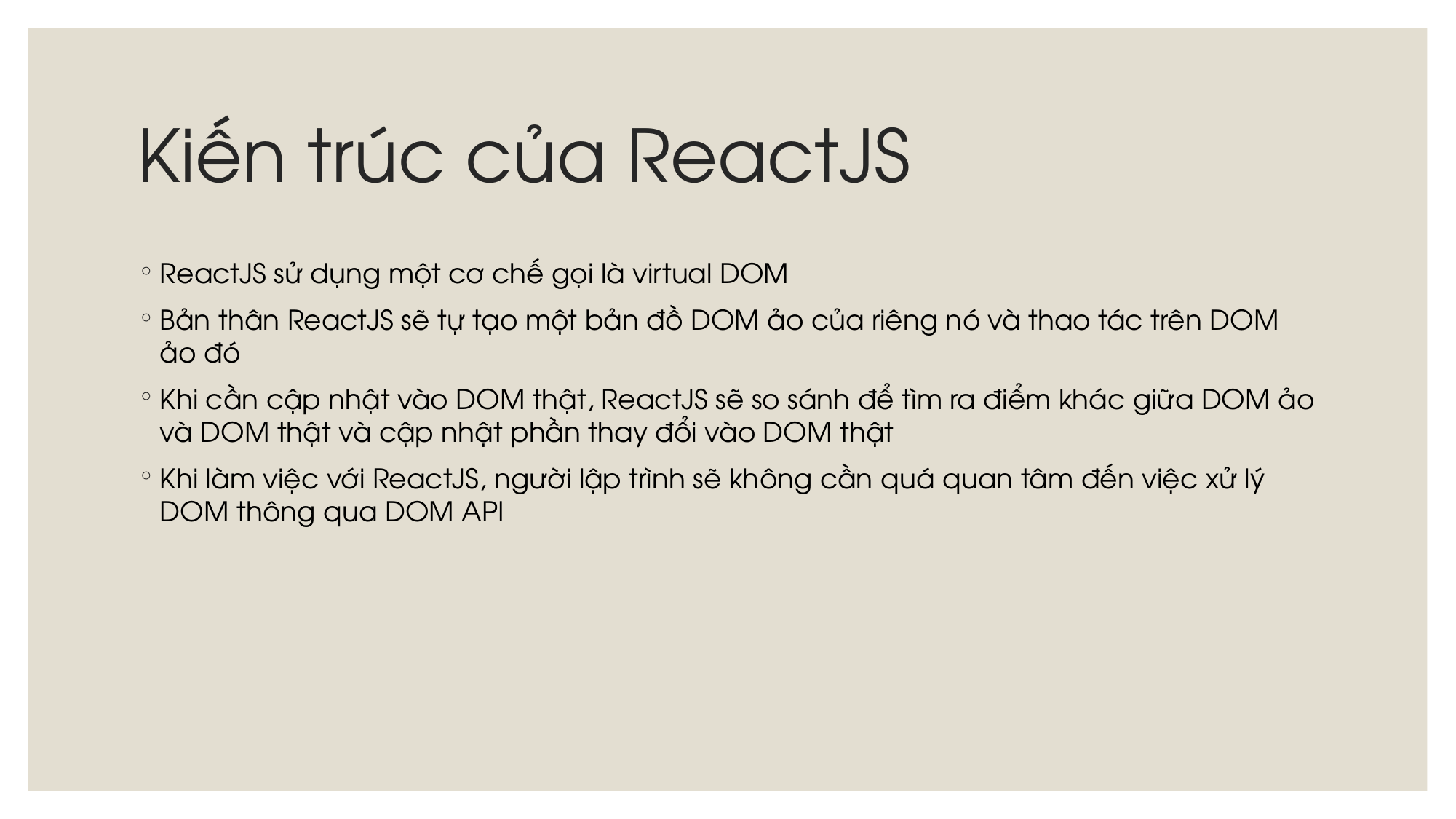

# Kiến trúc của ReactJS
ReactJS sử dụng một cơ chế gọi là virtual DOM
Bản thân ReactJS sẽ tự tạo một bản đồ DOM ảo của riêng nó và thao tác trên DOM ảo đó
Khi cần cập nhật vào DOM thật, ReactJS sẽ so sánh để tìm ra điểm khác giữa DOM ảo và DOM thật và cập nhật phần thay đổi vào DOM thật
Khi làm việc với ReactJS, người lập trình sẽ không cần quá quan tâm đến việc xử lý DOM thông qua DOM API